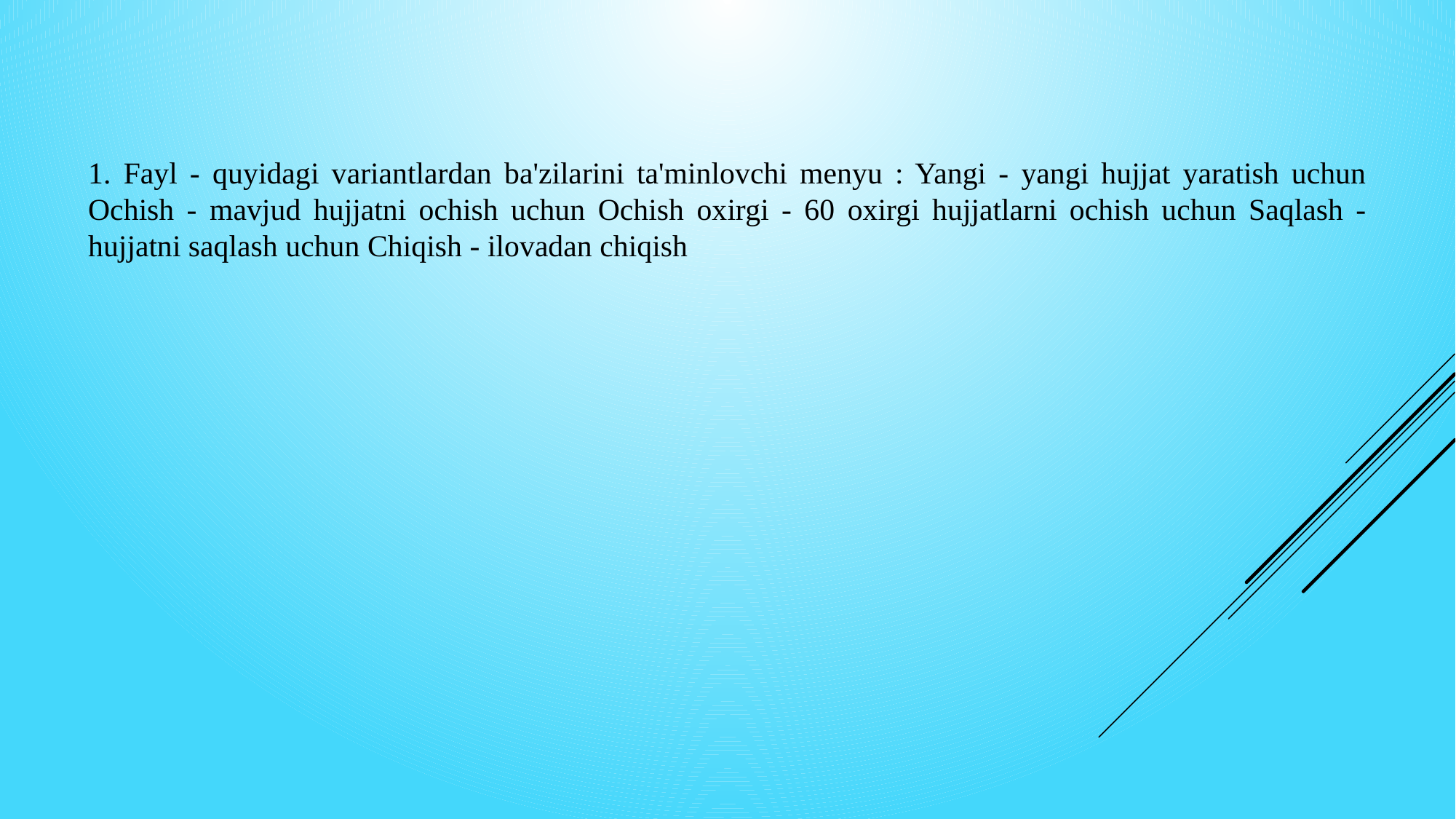

1. Fayl - quyidagi variantlardan ba'zilarini ta'minlovchi menyu : Yangi - yangi hujjat yaratish uchun Ochish - mavjud hujjatni ochish uchun Ochish oxirgi - 60 oxirgi hujjatlarni ochish uchun Saqlash - hujjatni saqlash uchun Chiqish - ilovadan chiqish
2. Tahrirlash - quyidagi variantlardan ba'zilarini ta'minlovchi menyu : Nusxalash - matndan nusxa ko‘chirish uchun Paste - matnni joylashtirish uchun Kesish - matnni kesish uchun